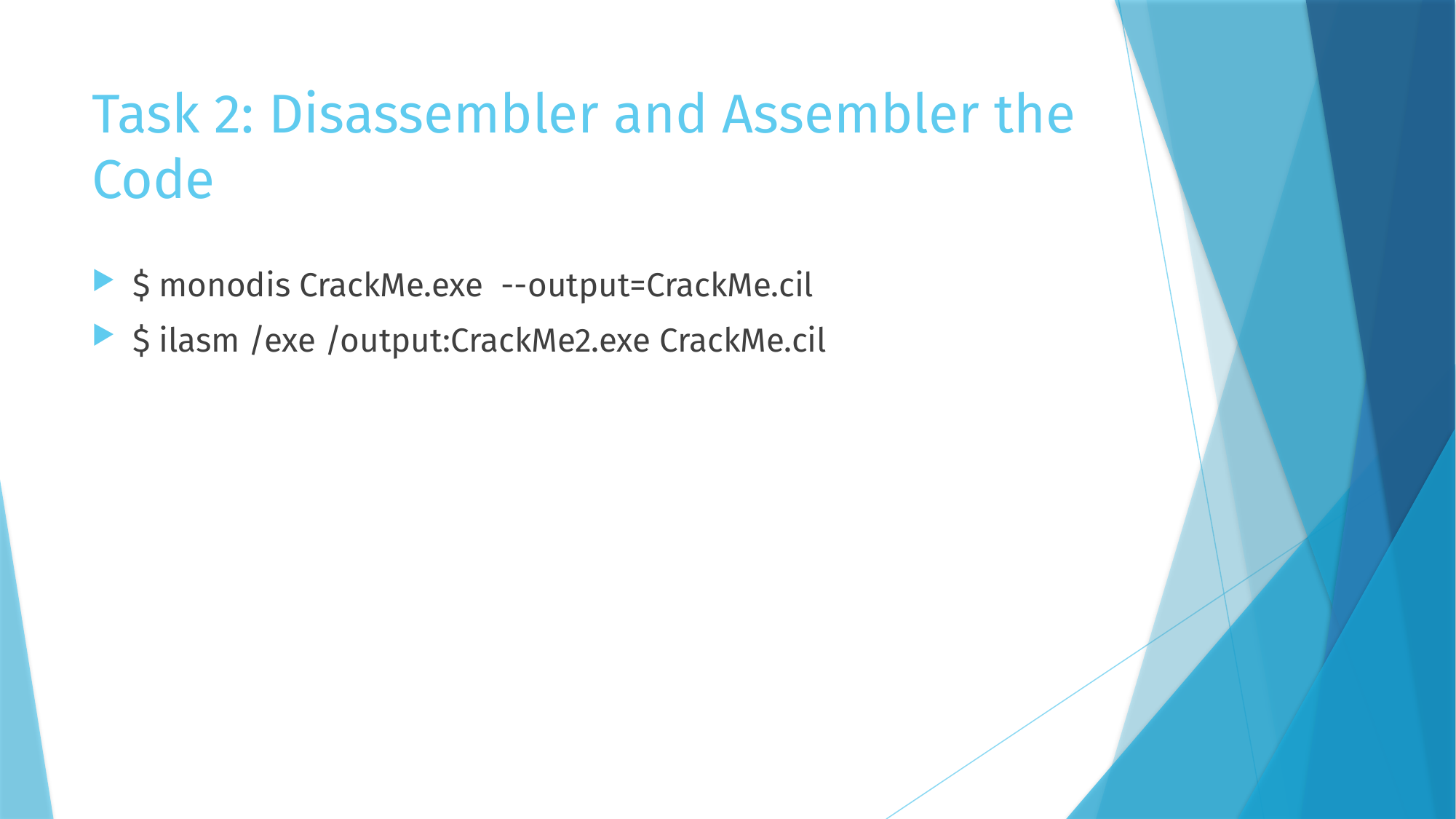

# Task 2: Disassembler and Assembler the Code
$ monodis CrackMe.exe  --output=CrackMe.cil
$ ilasm /exe /output:CrackMe2.exe CrackMe.cil